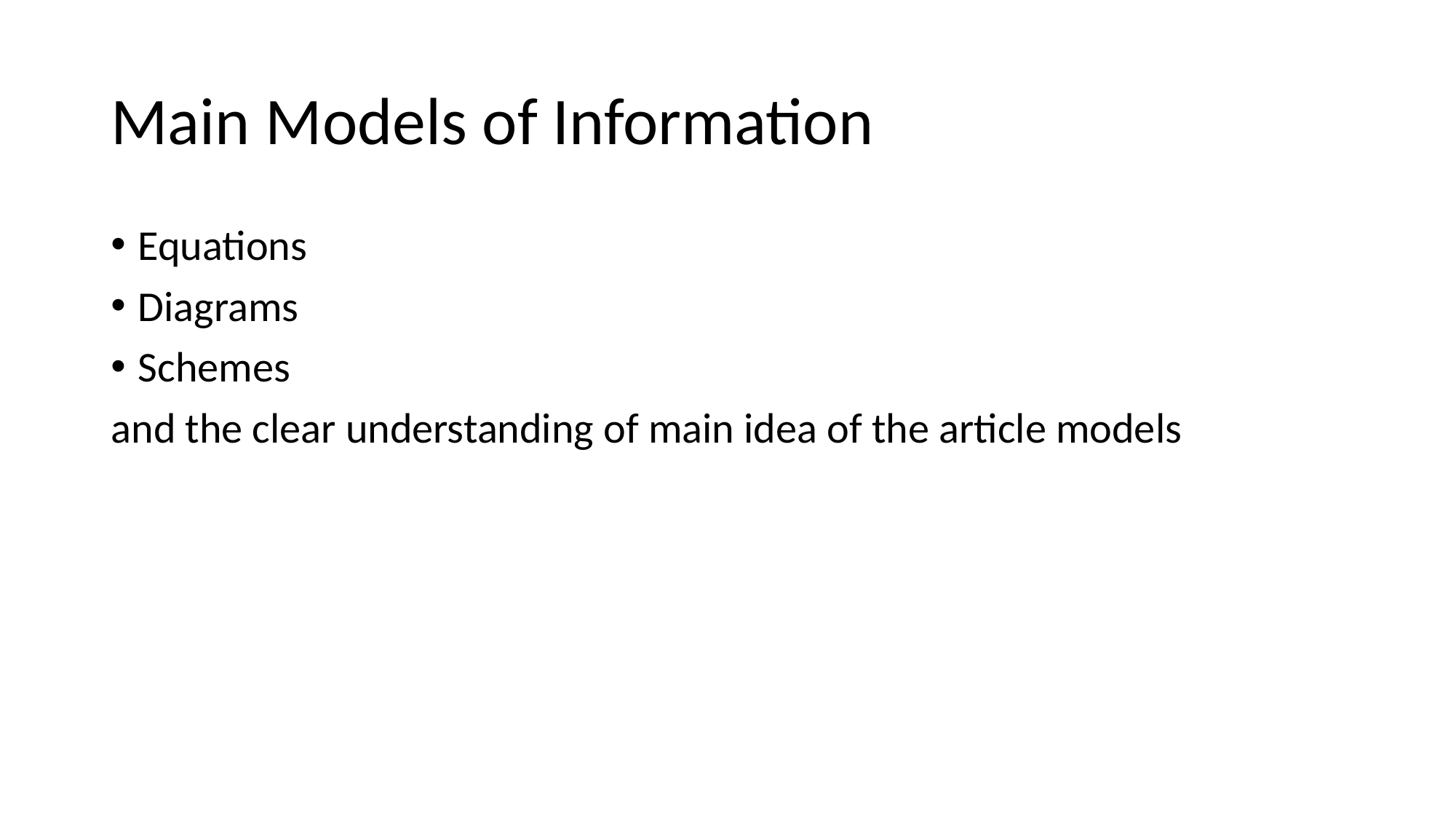

# Main Models of Information
Equations
Diagrams
Schemes
and the clear understanding of main idea of the article models